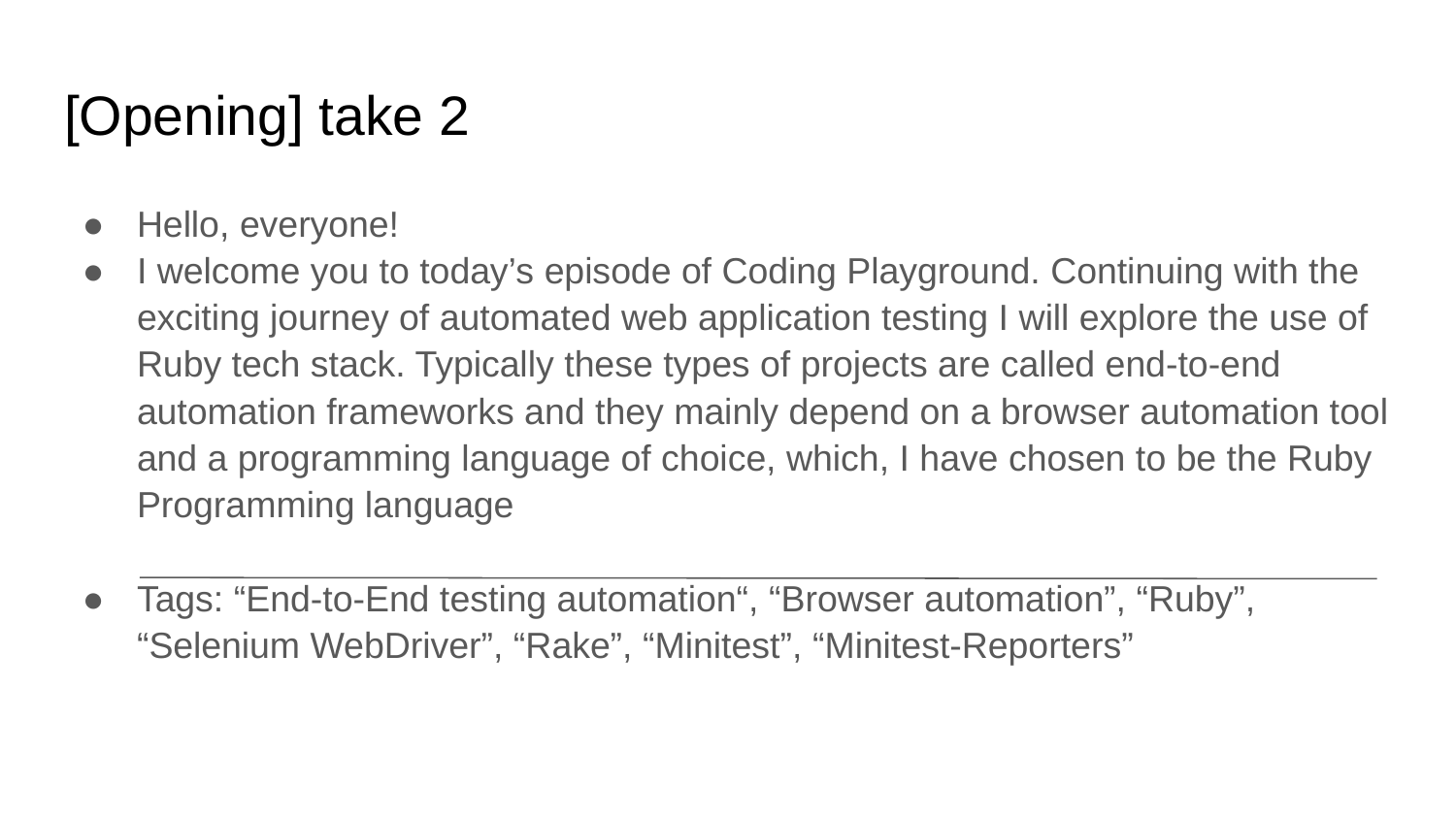

# [Opening] take 2
Hello, everyone!
I welcome you to today’s episode of Coding Playground. Continuing with the exciting journey of automated web application testing I will explore the use of Ruby tech stack. Typically these types of projects are called end-to-end automation frameworks and they mainly depend on a browser automation tool and a programming language of choice, which, I have chosen to be the Ruby Programming language

Tags: “End-to-End testing automation“, “Browser automation”, “Ruby”, “Selenium WebDriver”, “Rake”, “Minitest”, “Minitest-Reporters”